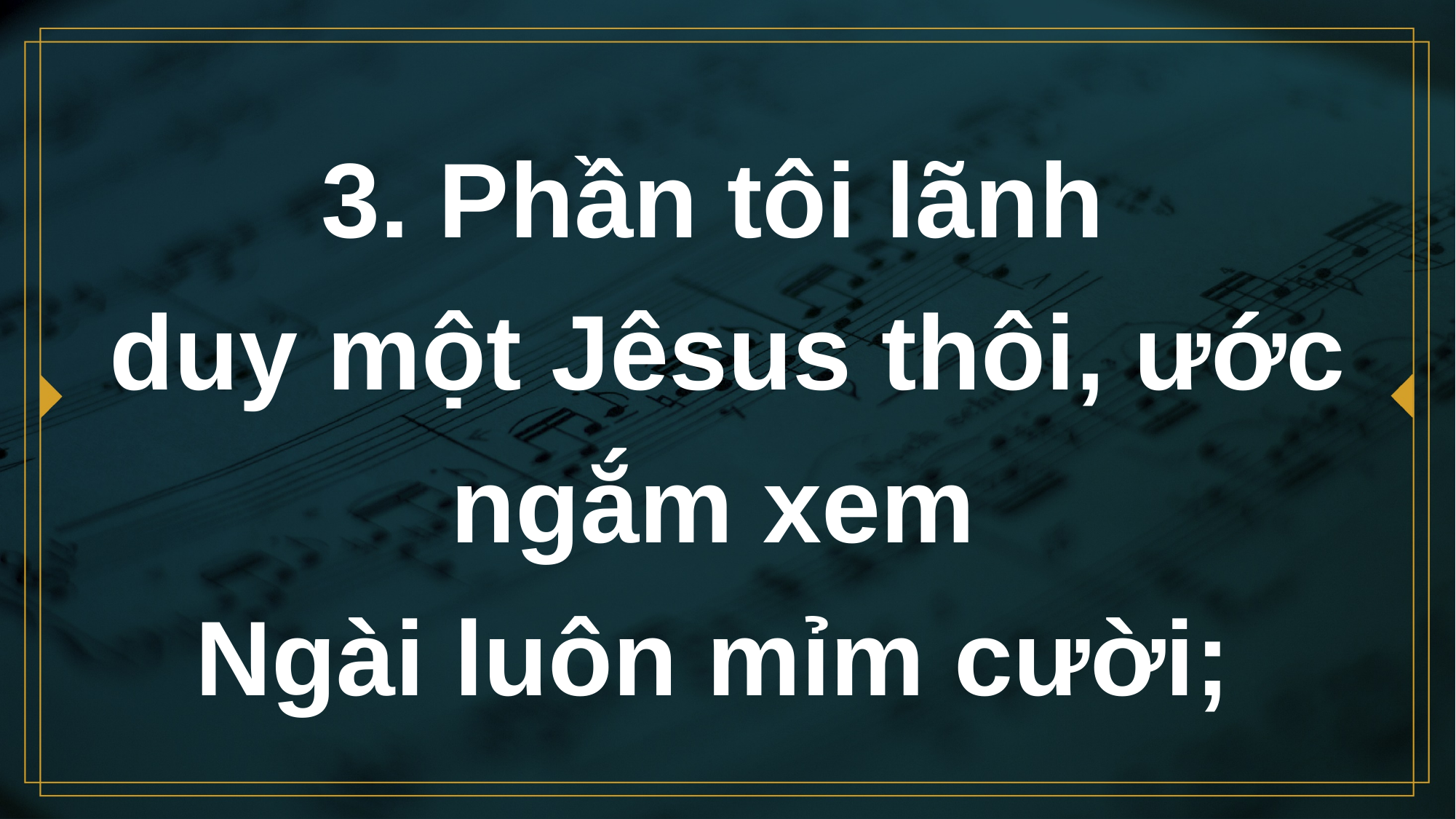

# 3. Phần tôi lãnh duy một Jêsus thôi, ước ngắm xem Ngài luôn mỉm cười;